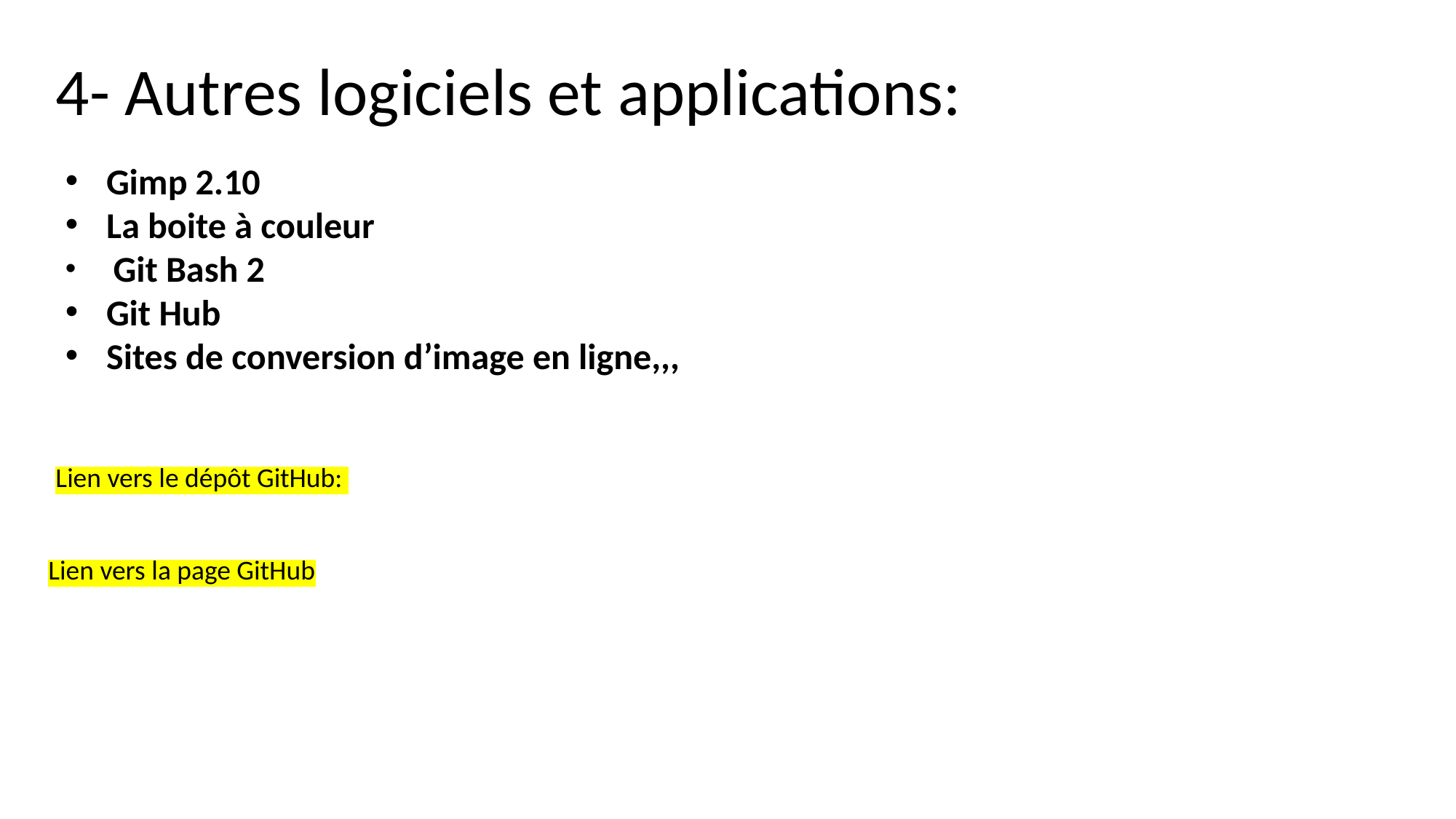

# 4- Autres logiciels et applications:

Gimp 2.10
La boite à couleur
 Git Bash 2
Git Hub
Sites de conversion d’image en ligne,,,

Lien vers le dépôt GitHub:

Lien vers la page GitHub